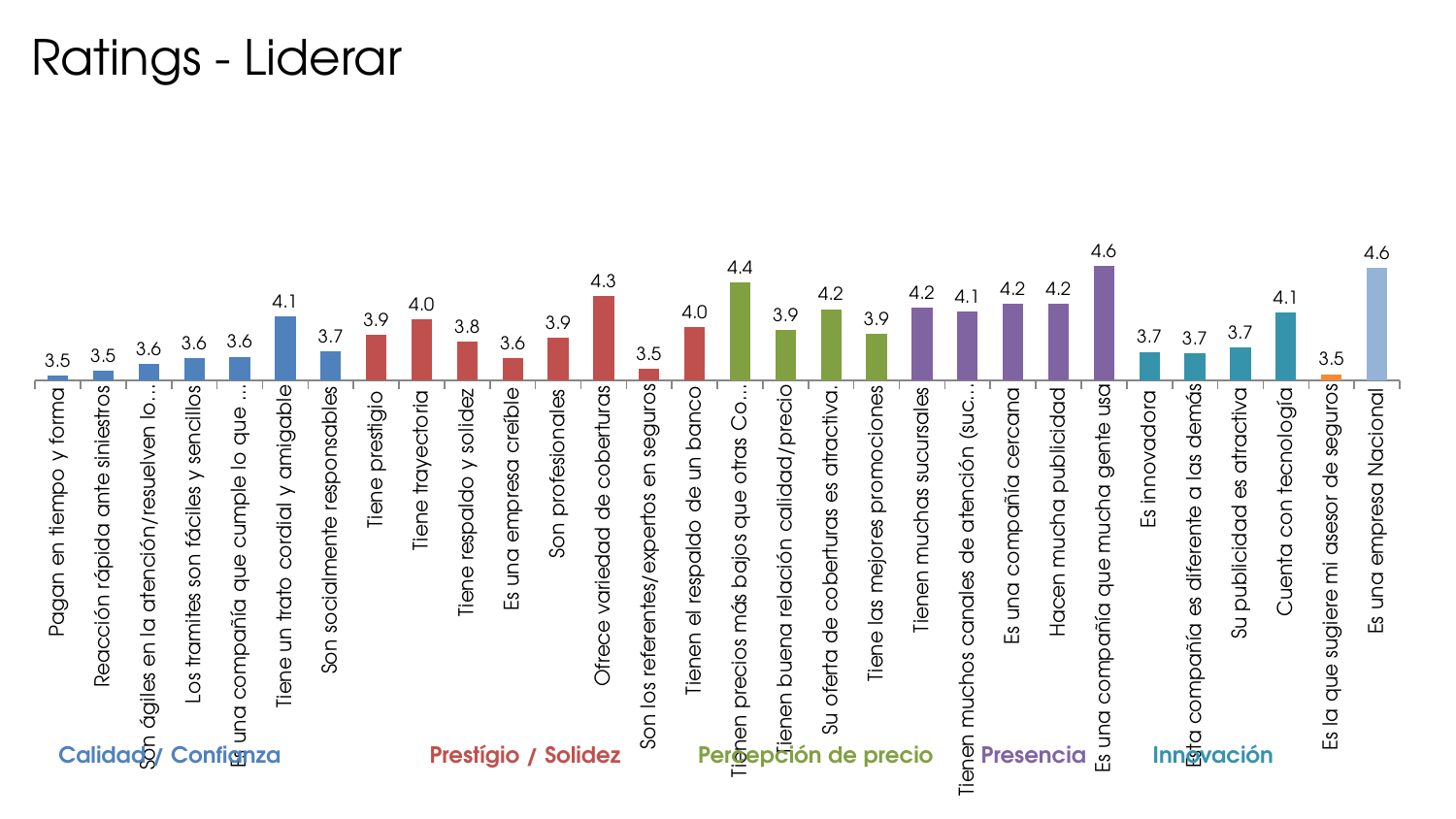

# Ratings - Liderar

### Chart

| Category | Liderar |
|---|---|
| Pagan en tiempo y forma | 3.4533221092618245 |
| Reacción rápida ante siniestros | 3.499979955414486 |
| Son ágiles en la atención/resuelven los problemas | 3.5710016018263473 |
| Los tramites son fáciles y sencillos | 3.6392579246635037 |
| Es una compañía que cumple lo que promete/ confiable | 3.6498866048647827 |
| Tiene un trato cordial y amigable | 4.081486106546403 |
| Son socialmente responsables | 3.708919304839332 |
| Tiene prestigio | 3.8822491668774157 |
| Tiene trayectoria | 4.046555994120236 |
| Tiene respaldo y solidez | 3.812890447240871 |
| Es una empresa creíble | 3.640591184978567 |
| Son profesionales | 3.852003241614188 |
| Ofrece variedad de coberturas | 4.291083376110384 |
| Son los referentes/expertos en seguros | 3.527018334751324 |
| Tienen el respaldo de un banco | 3.965898521618254 |
| Tienen precios más bajos que otras Compañías que ofrecen Servicios similares | 4.43637358939276 |
| Tienen buena relación calidad/precio | 3.9325839568769383 |
| Su oferta de coberturas es atractiva. | 4.154783258102988 |
| Tiene las mejores promociones | 3.8919555120971294 |
| Tienen muchas sucursales | 4.175156971632624 |
| Tienen muchos canales de atención (sucursales, web, teléfono, otros) | 4.129675145588456 |
| Es una compañía cercana | 4.216135670832216 |
| Hacen mucha publicidad | 4.215688813129857 |
| Es una compañía que mucha gente usa | 4.615168128814975 |
| Es innovadora | 3.703336989770919 |
| Esta compañía es diferente a las demás | 3.6899935464951574 |
| Su publicidad es atractiva | 3.749238233905291 |
| Cuenta con tecnología | 4.123849780777911 |
| Es la que sugiere mi asesor de seguros | 3.4659892257649623 |
| Es una empresa Nacional | 4.594178411939069 |
Calidad / Confianza
Prestígio / Solidez
Percepción de precio
Presencia
Innovación